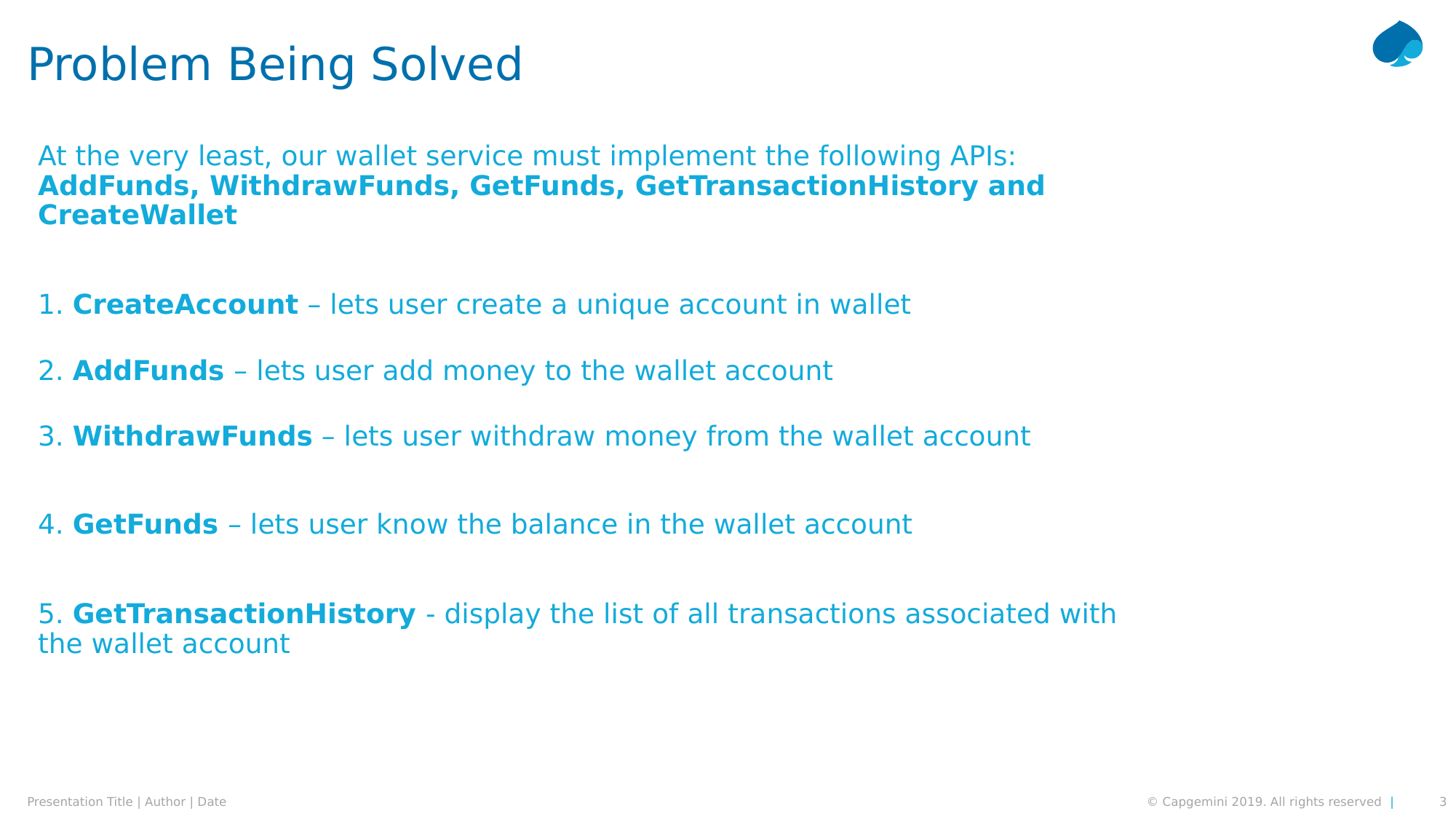

Problem Being Solved
At the very least, our wallet service must implement the following APIs: AddFunds, WithdrawFunds, GetFunds, GetTransactionHistory and CreateWallet

1. CreateAccount – lets user create a unique account in wallet

2. AddFunds – lets user add money to the wallet account

3. WithdrawFunds – lets user withdraw money from the wallet account

4. GetFunds – lets user know the balance in the wallet account

5. GetTransactionHistory - display the list of all transactions associated with the wallet account